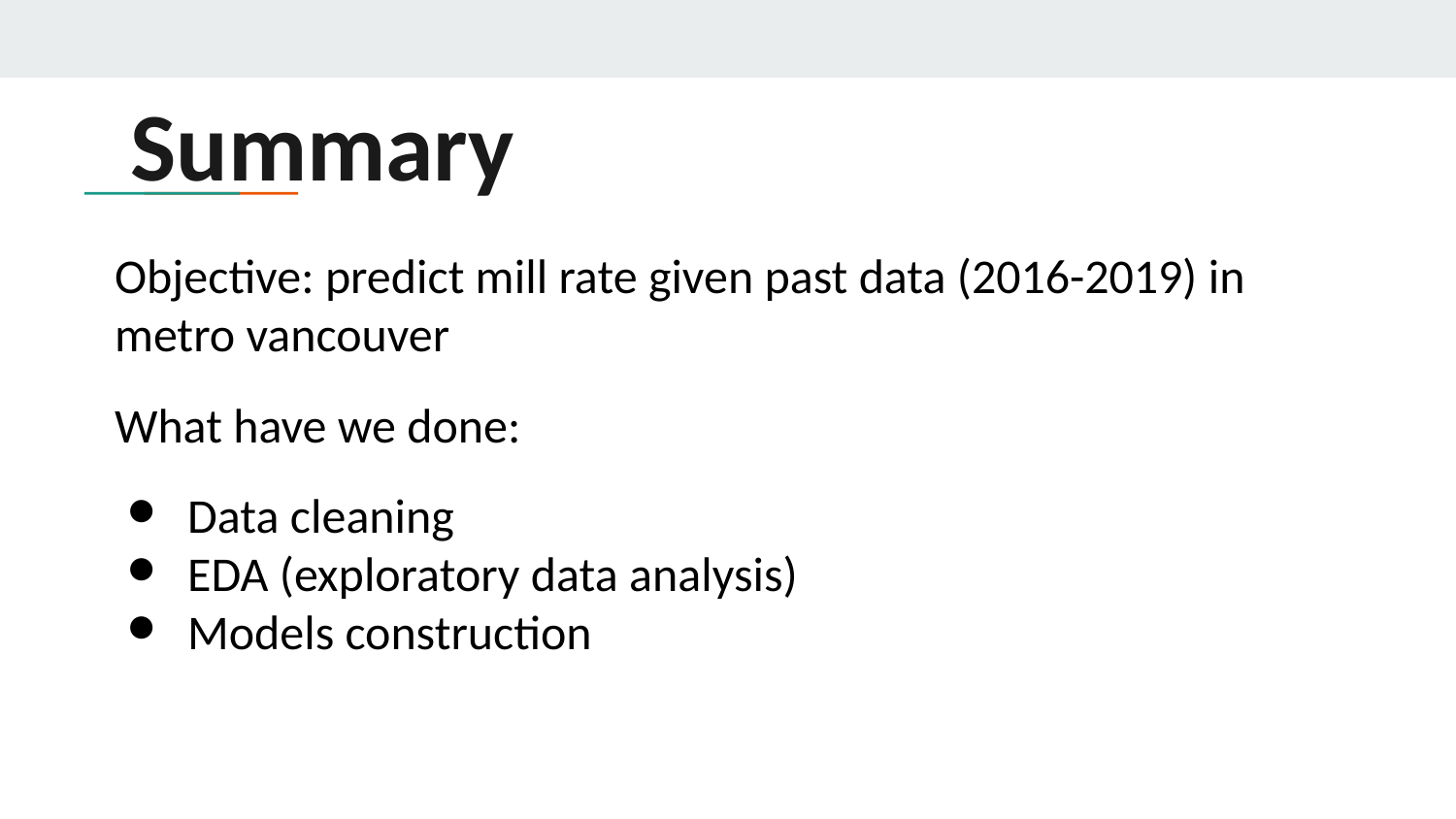

# Summary
Objective: predict mill rate given past data (2016-2019) in metro vancouver
What have we done:
Data cleaning
EDA (exploratory data analysis)
Models construction